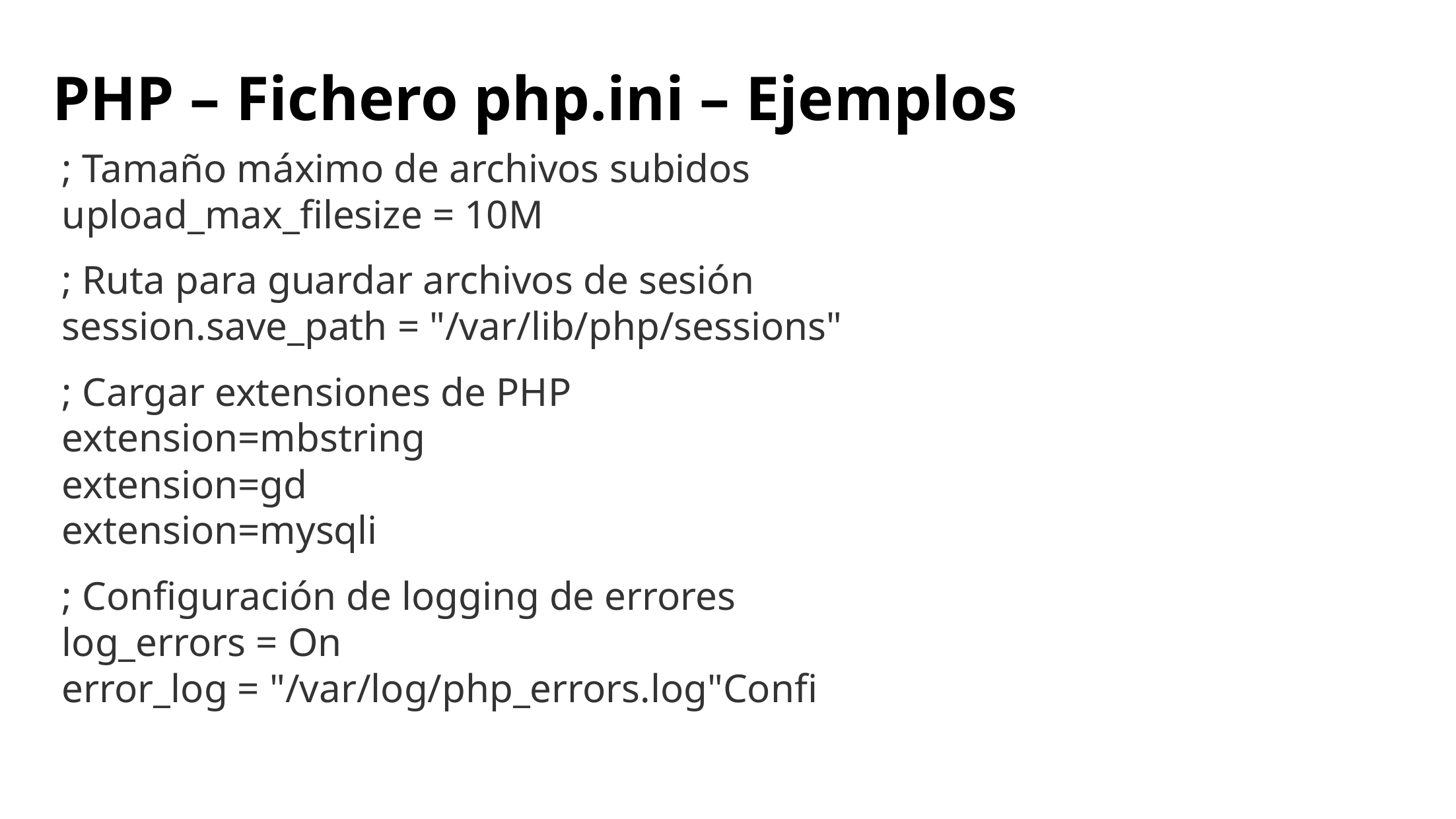

# PHP – Fichero php.ini – Ejemplos
; Tamaño máximo de archivos subidos
upload_max_filesize = 10M
; Ruta para guardar archivos de sesión
session.save_path = "/var/lib/php/sessions"
; Cargar extensiones de PHP
extension=mbstring
extension=gd
extension=mysqli
; Configuración de logging de errores
log_errors = On
error_log = "/var/log/php_errors.log"Confi